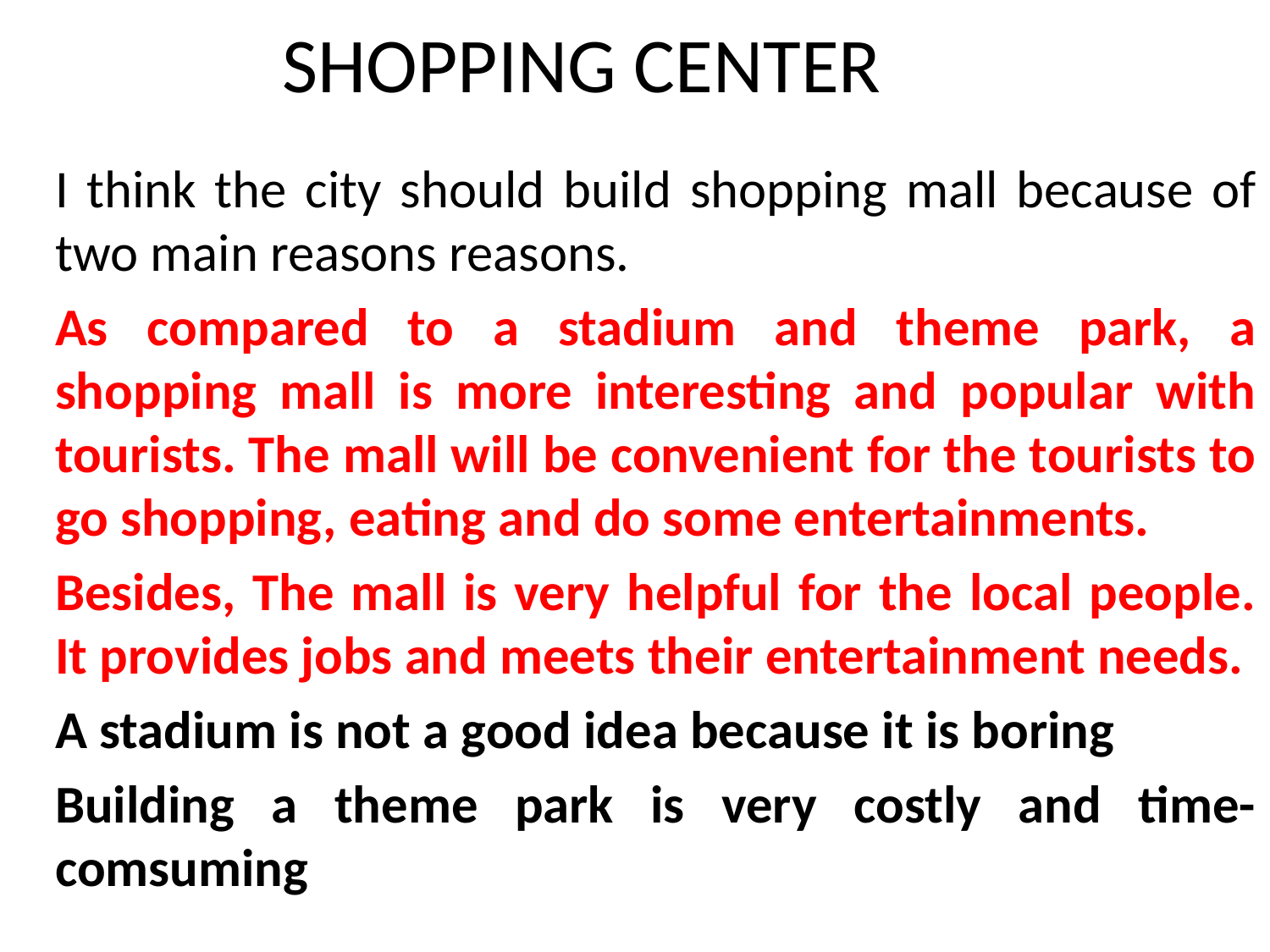

# SHOPPING CENTER
I think the city should build shopping mall because of two main reasons reasons.
As compared to a stadium and theme park, a shopping mall is more interesting and popular with tourists. The mall will be convenient for the tourists to go shopping, eating and do some entertainments.
Besides, The mall is very helpful for the local people. It provides jobs and meets their entertainment needs.
A stadium is not a good idea because it is boring
Building a theme park is very costly and time-comsuming